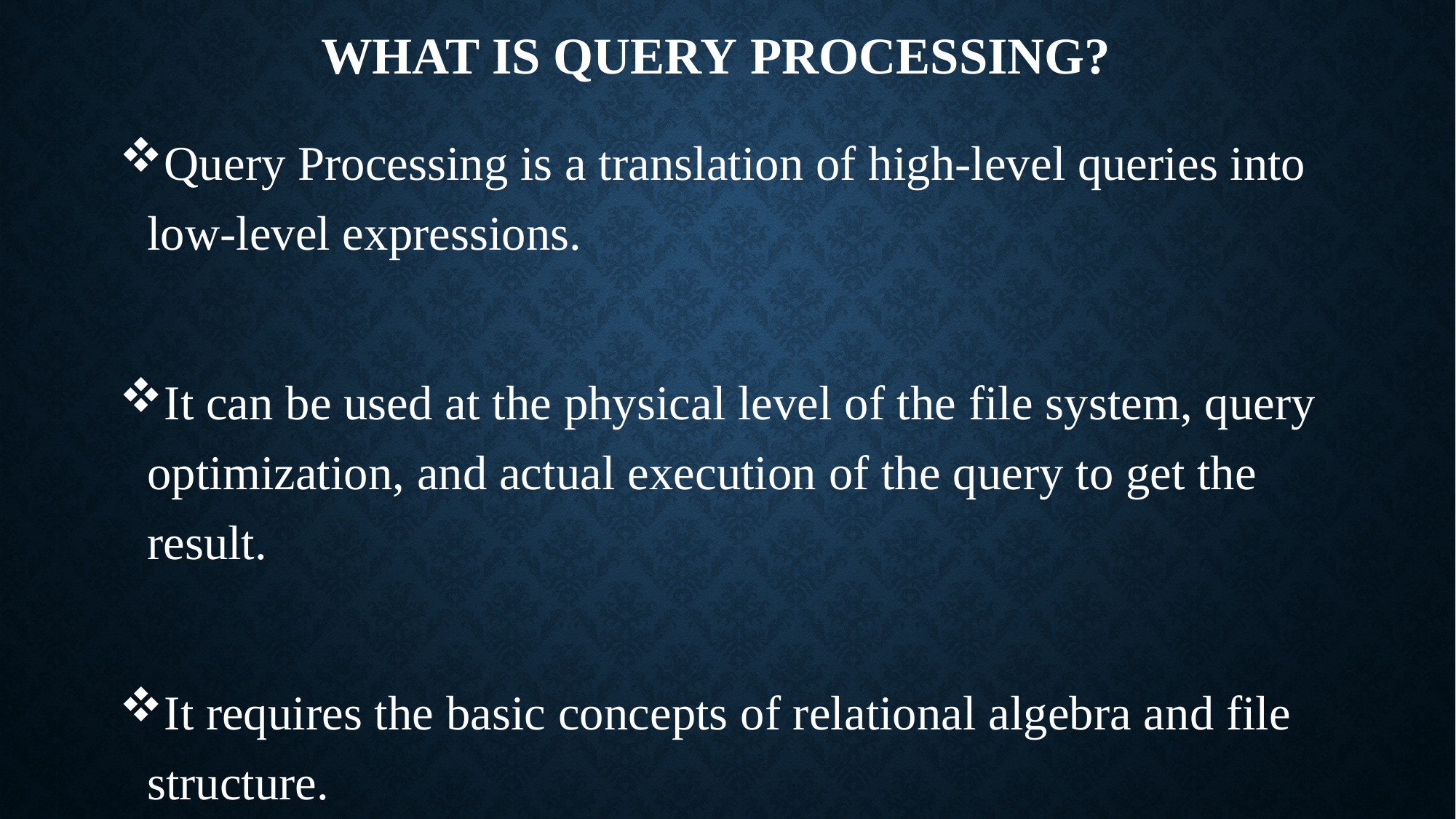

# WHAT IS QUERY PROCESSING?
Query Processing is a translation of high-level queries into low-level expressions.

It can be used at the physical level of the file system, query optimization, and actual execution of the query to get the result.

It requires the basic concepts of relational algebra and file structure.